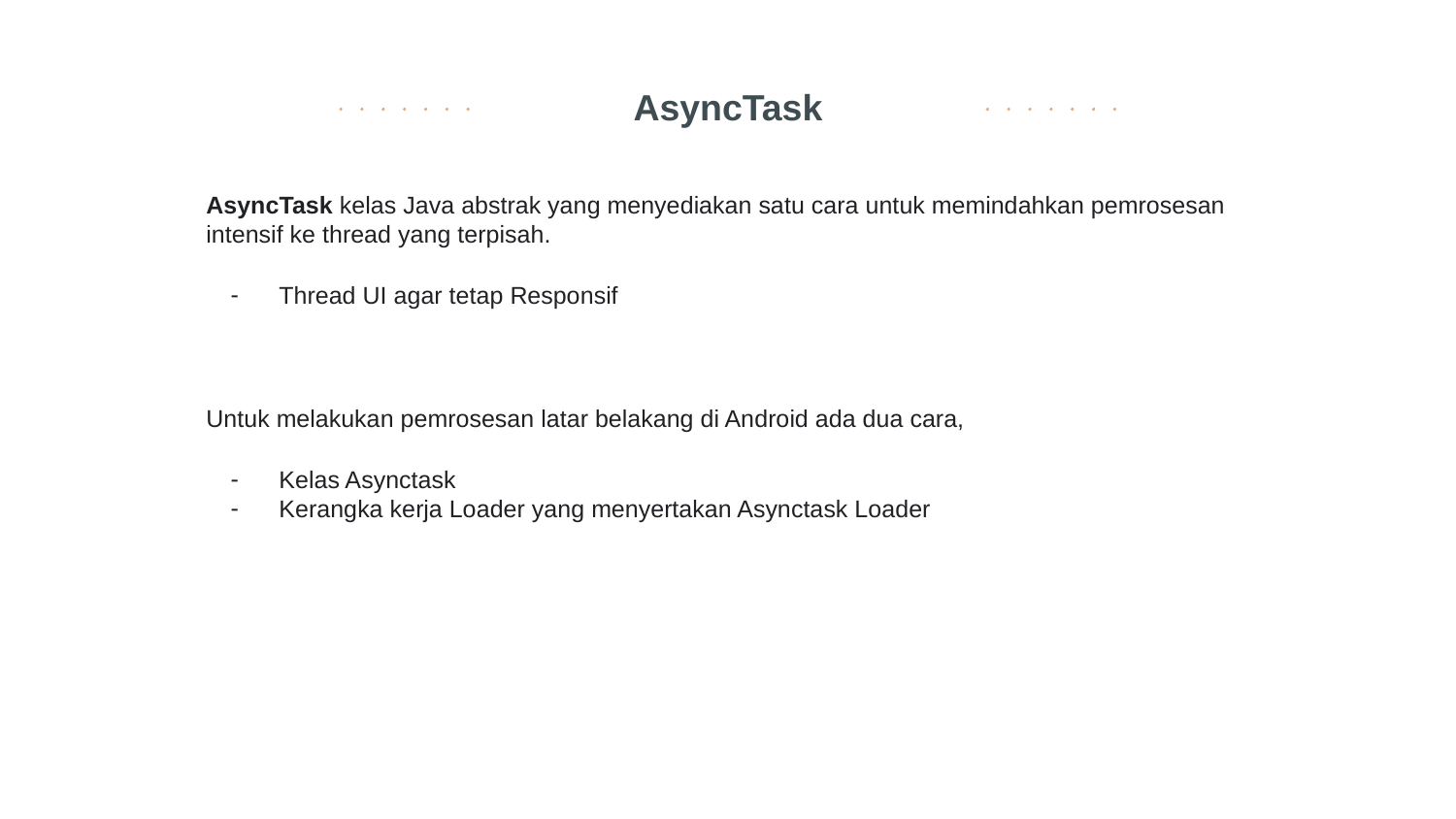

# AsyncTask

AsyncTask kelas Java abstrak yang menyediakan satu cara untuk memindahkan pemrosesan intensif ke thread yang terpisah.
Thread UI agar tetap Responsif

Untuk melakukan pemrosesan latar belakang di Android ada dua cara,
Kelas Asynctask
Kerangka kerja Loader yang menyertakan Asynctask Loader